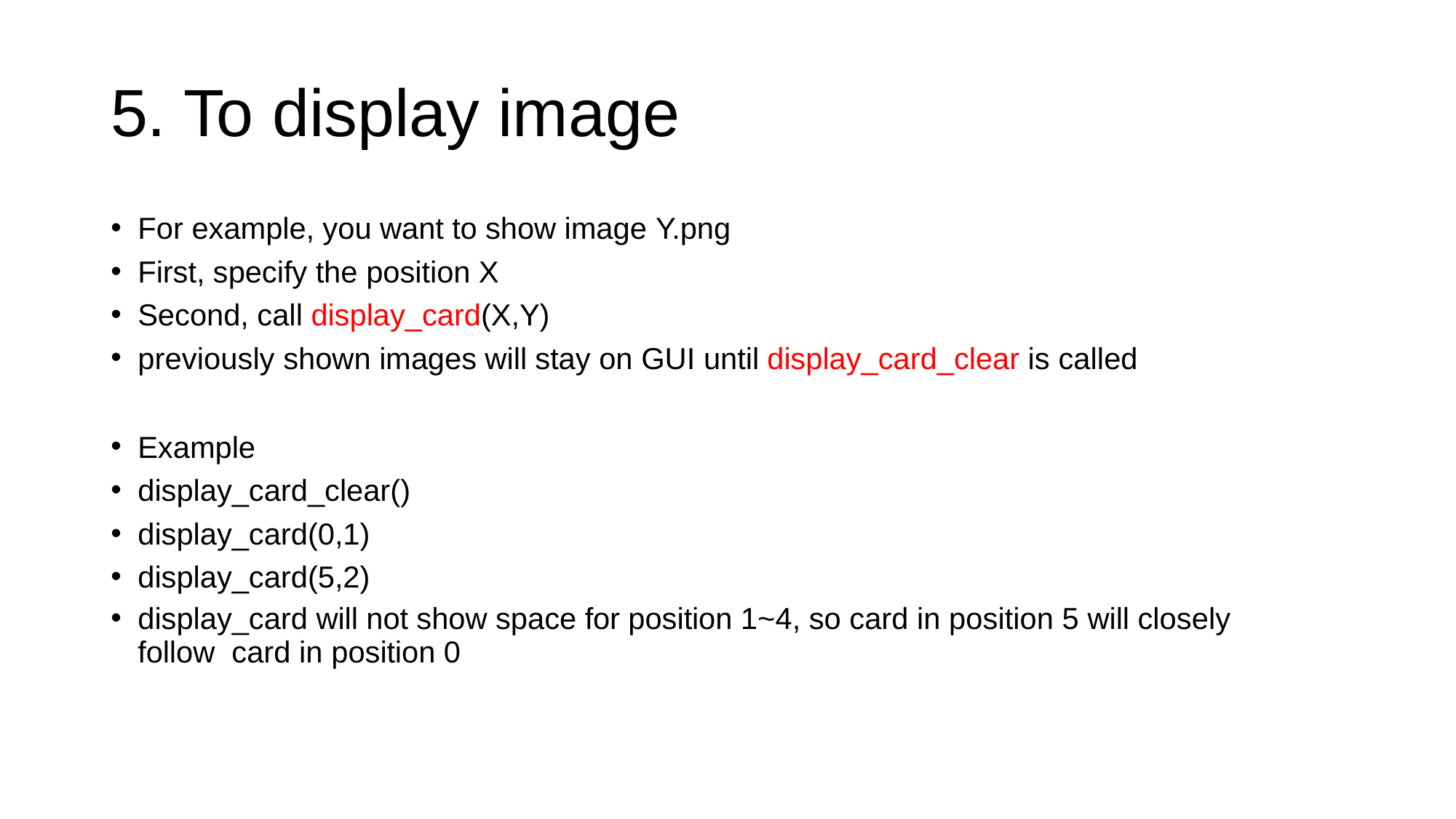

# 5. To display image
For example, you want to show image Y.png
First, specify the position X
Second, call display_card(X,Y)
previously shown images will stay on GUI until display_card_clear is called

Example
display_card_clear()
display_card(0,1)
display_card(5,2)
display_card will not show space for position 1~4, so card in position 5 will closely follow  card in position 0